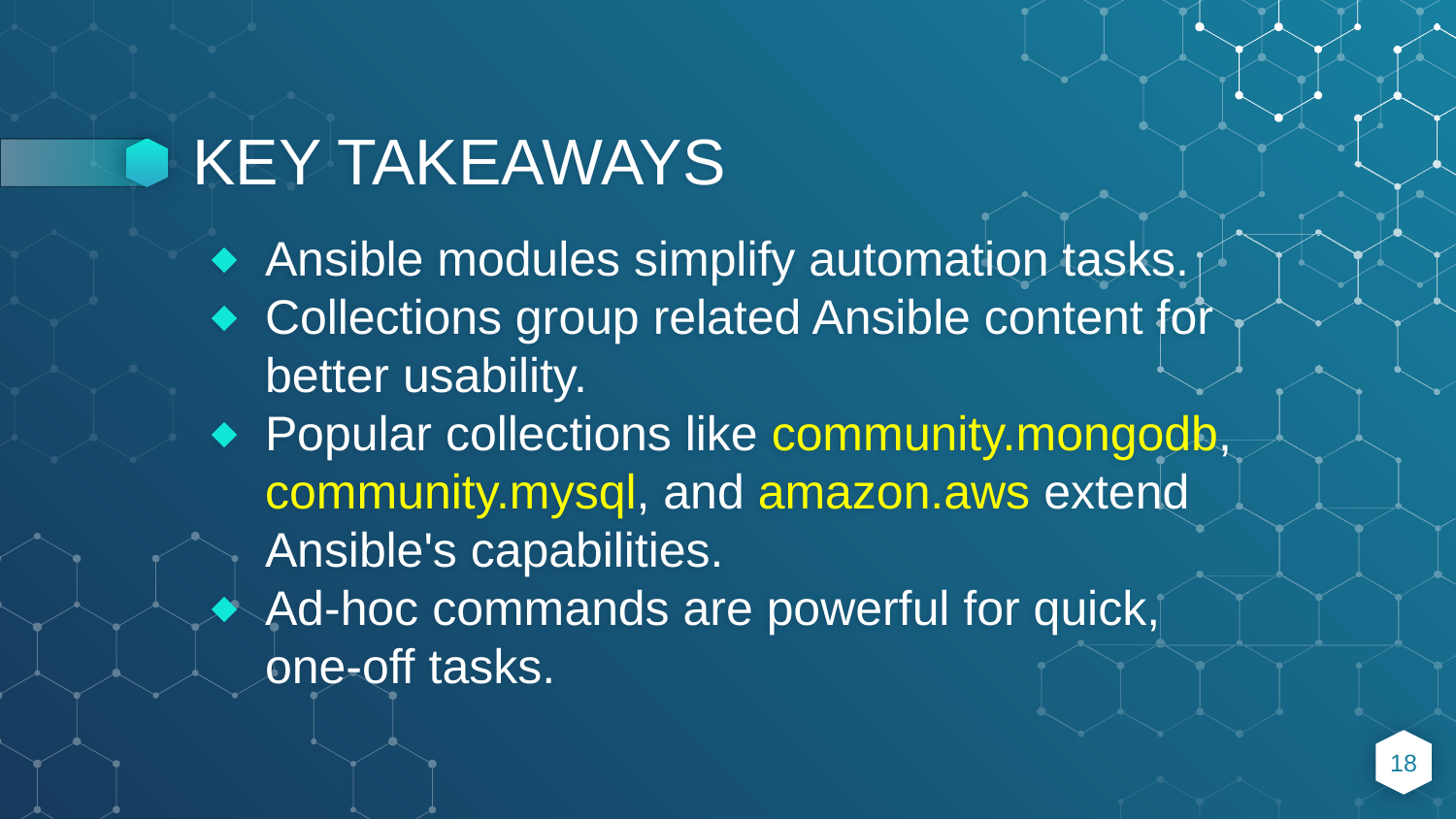

# KEY TAKEAWAYS
Ansible modules simplify automation tasks.
Collections group related Ansible content for better usability.
Popular collections like community.mongodb, community.mysql, and amazon.aws extend Ansible's capabilities.
Ad-hoc commands are powerful for quick, one-off tasks.

18